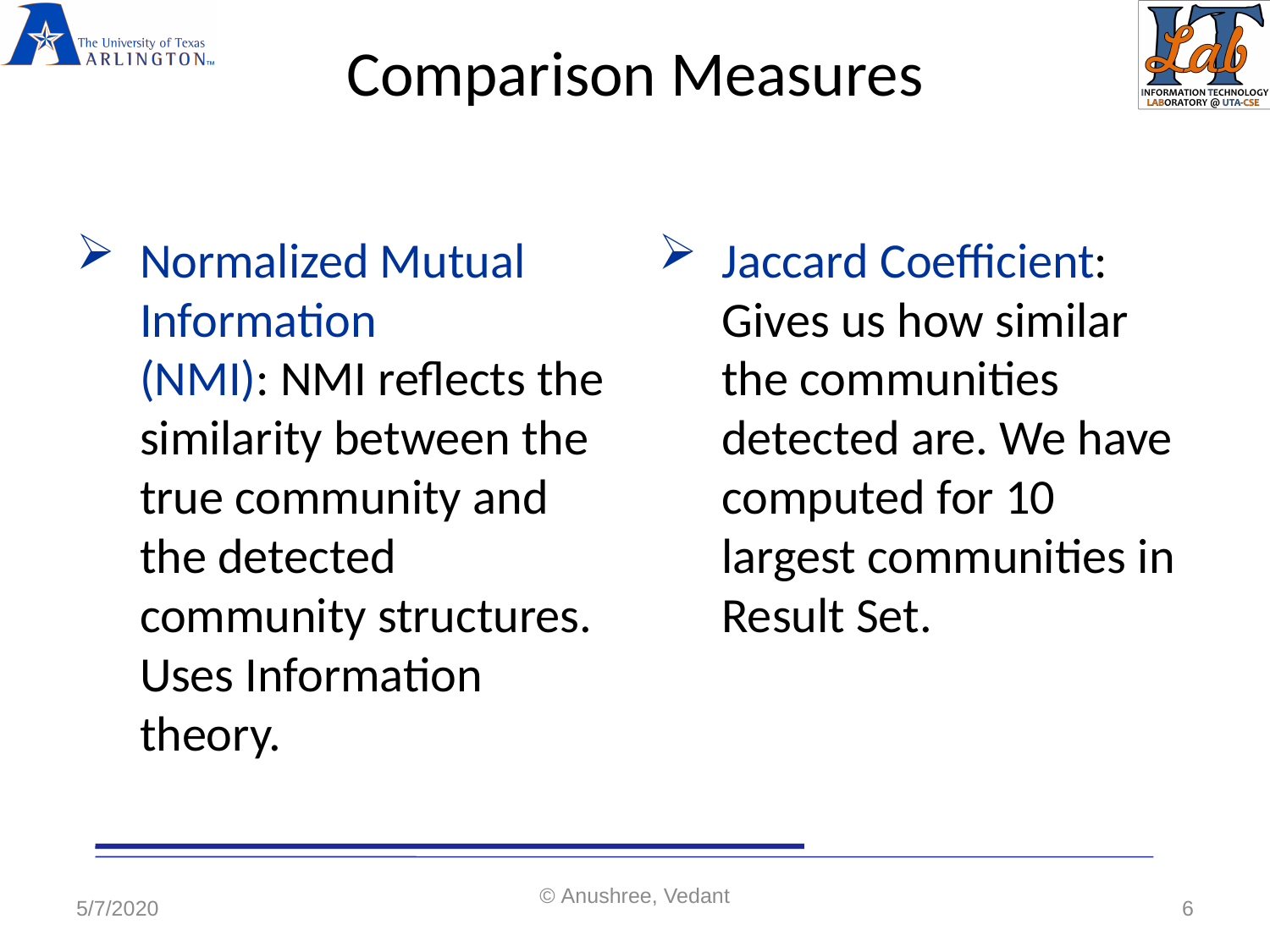

# Comparison Measures
Normalized Mutual Information (NMI): NMI reflects the similarity between the true community and the detected community structures. Uses Information theory.
Jaccard Coefficient: Gives us how similar the communities detected are. We have computed for 10 largest communities in Result Set.
5/7/2020
© Anushree, Vedant

6